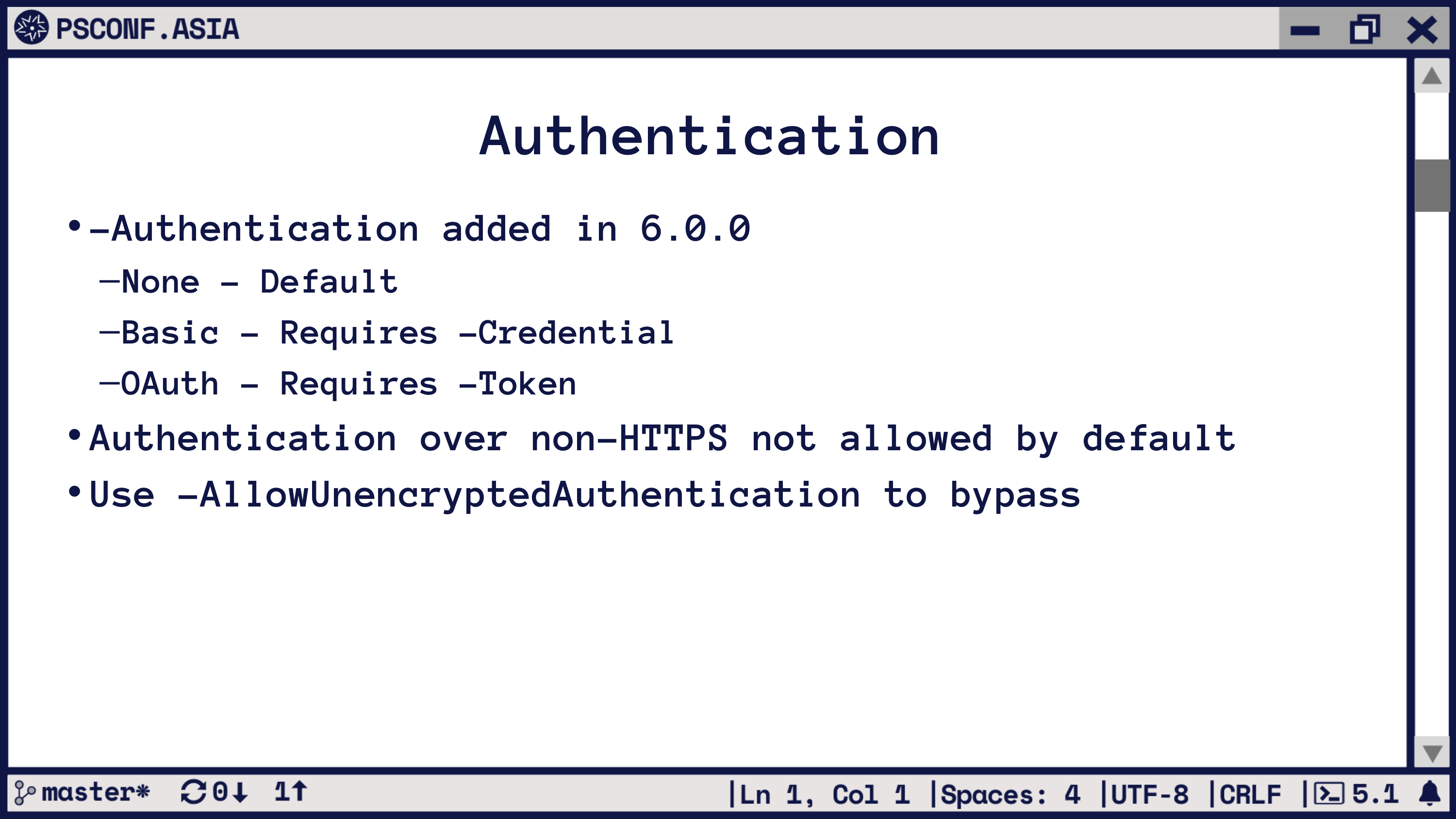

Authentication
-Authentication added in 6.0.0
None – Default
Basic – Requires -Credential
OAuth – Requires -Token
Authentication over non-HTTPS not allowed by default
Use –AllowUnencryptedAuthentication to bypass